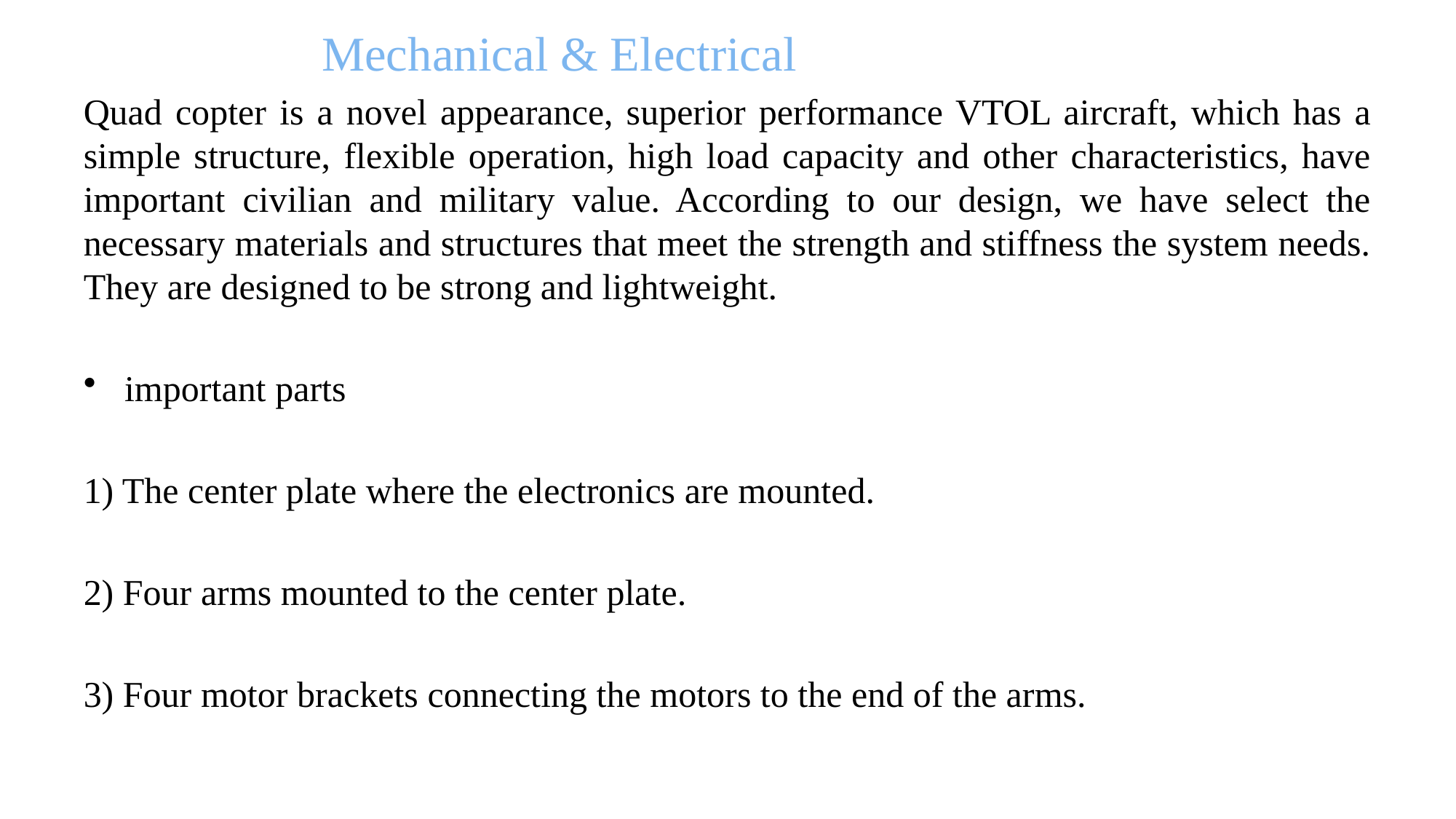

Mechanical & Electrical

Quad copter is a novel appearance, superior performance VTOL aircraft, which has a simple structure, flexible operation, high load capacity and other characteristics, have important civilian and military value. According to our design, we have select the necessary materials and structures that meet the strength and stiffness the system needs. They are designed to be strong and lightweight.

important parts

1) The center plate where the electronics are mounted.

2) Four arms mounted to the center plate.

3) Four motor brackets connecting the motors to the end of the arms.